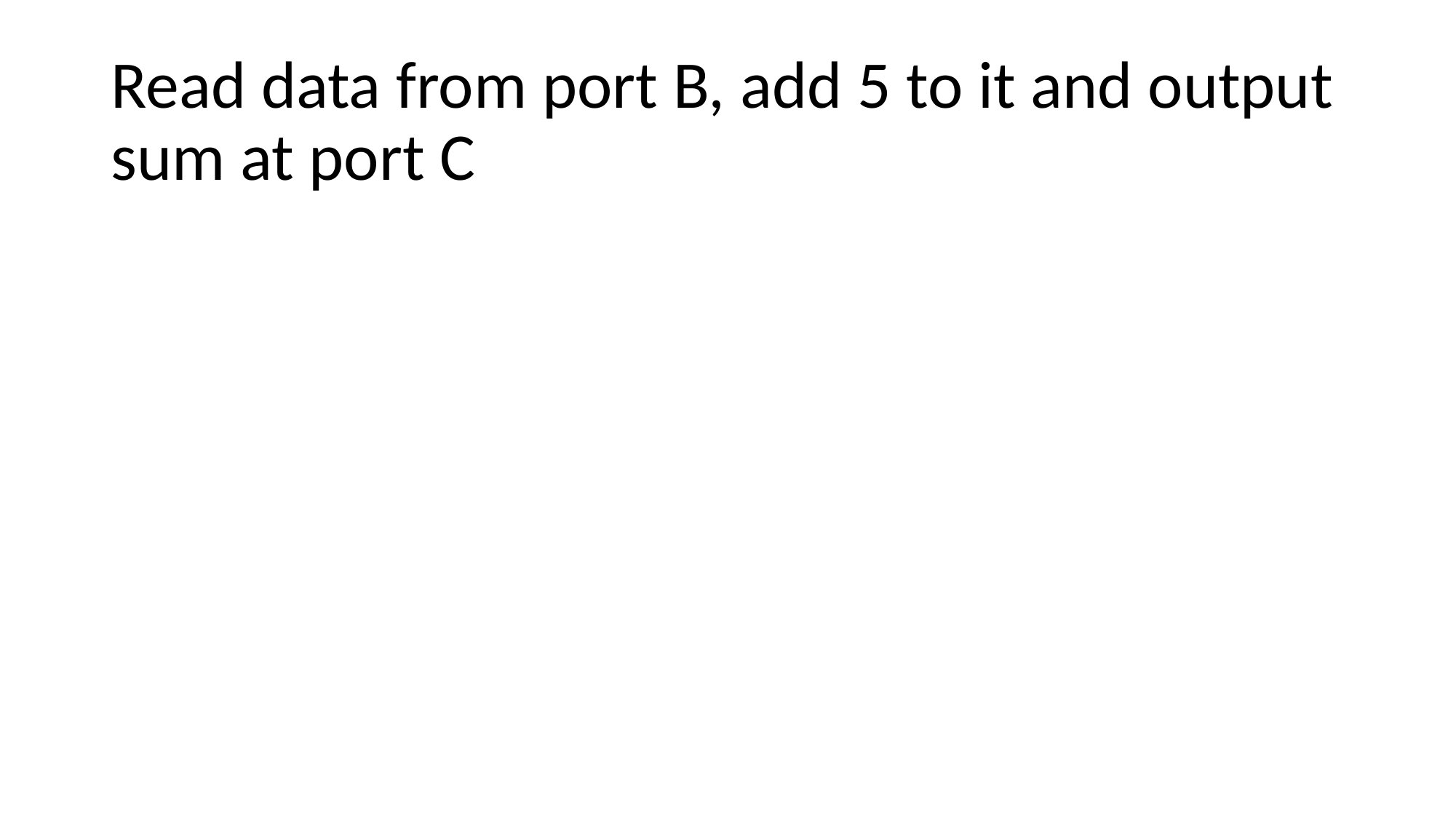

# Read data from port B, add 5 to it and output sum at port C